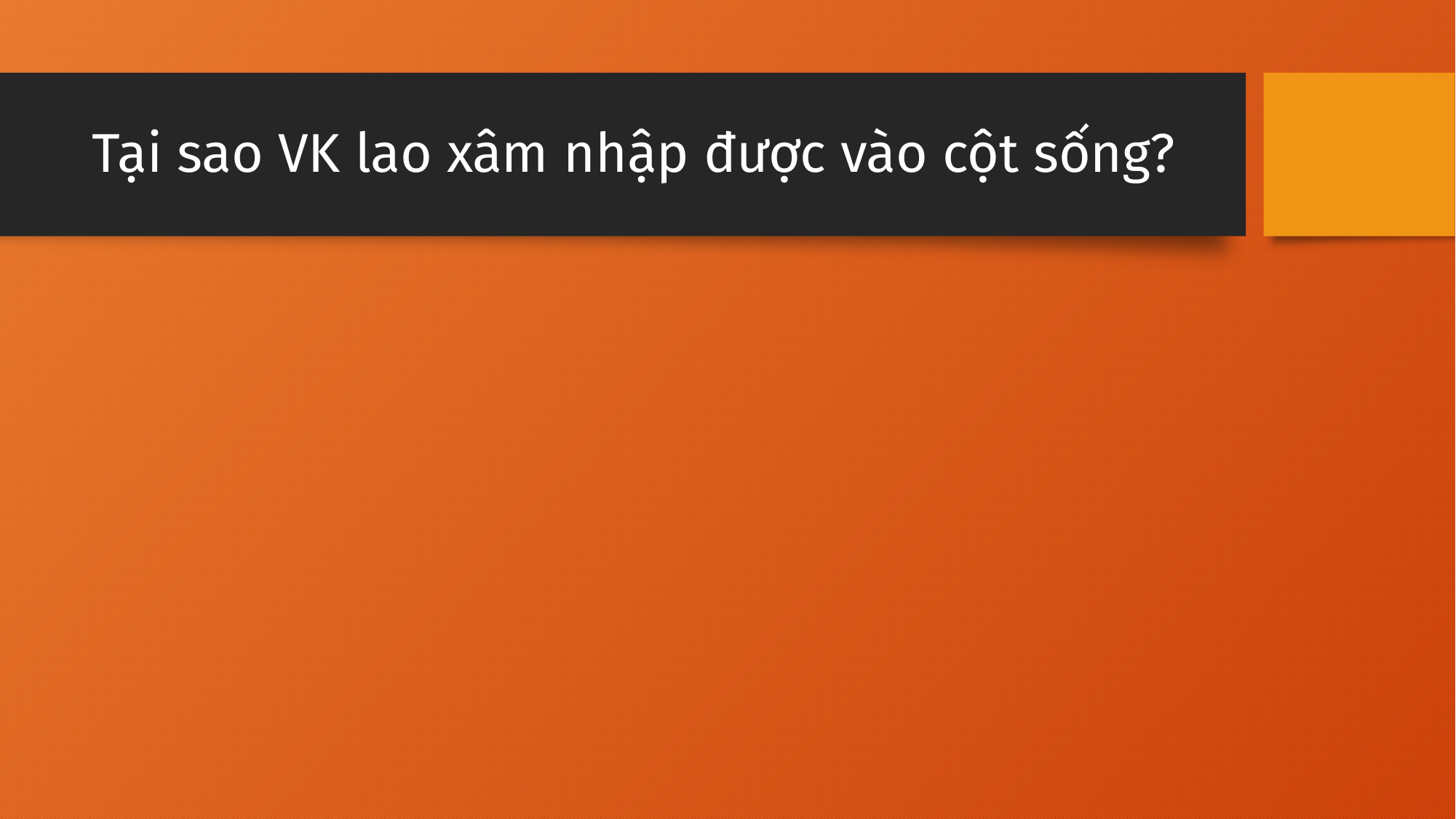

# Tại sao VK lao xâm nhập được vào cột sống?